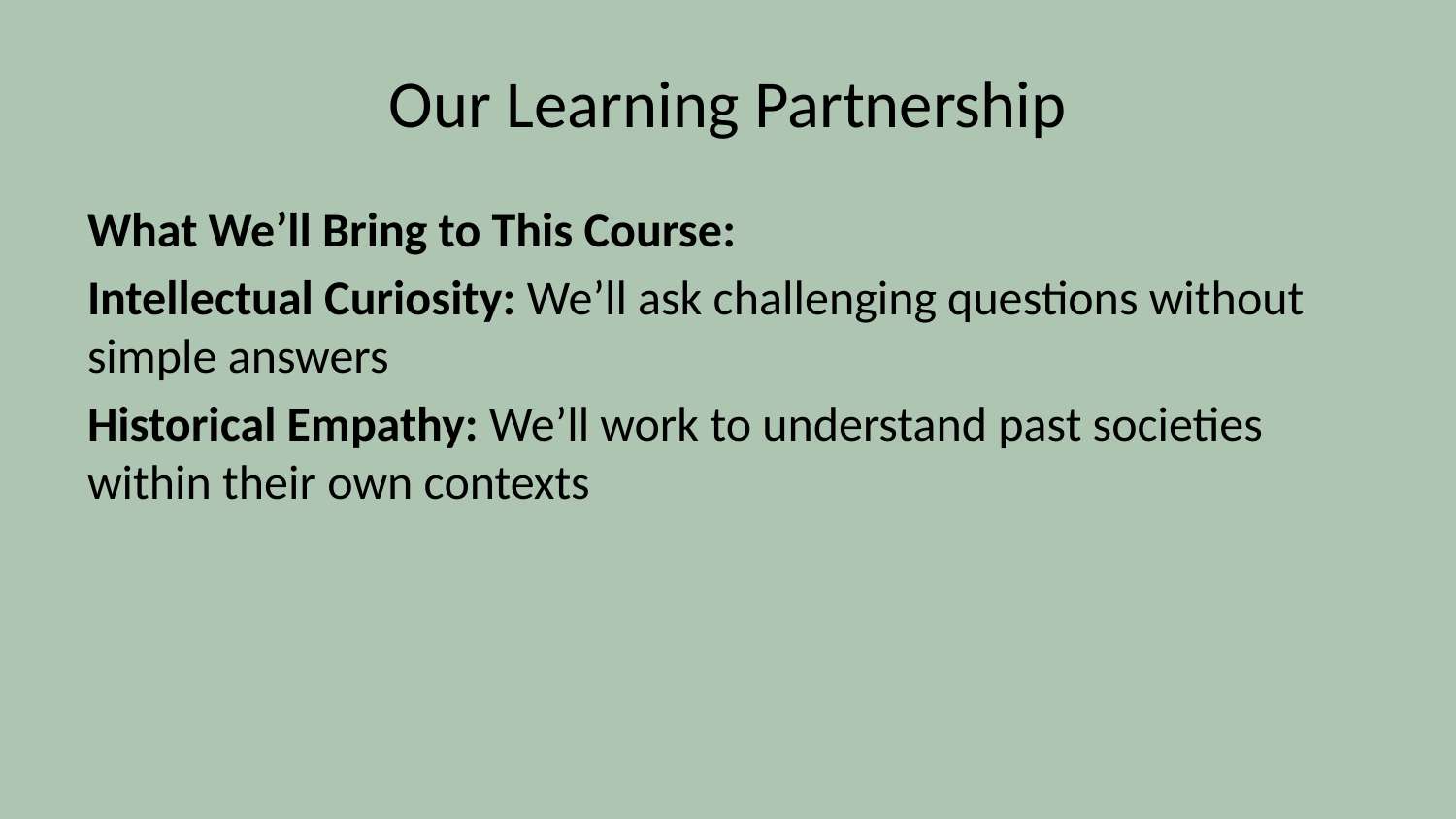

# Our Learning Partnership
What We’ll Bring to This Course:
Intellectual Curiosity: We’ll ask challenging questions without simple answers
Historical Empathy: We’ll work to understand past societies within their own contexts